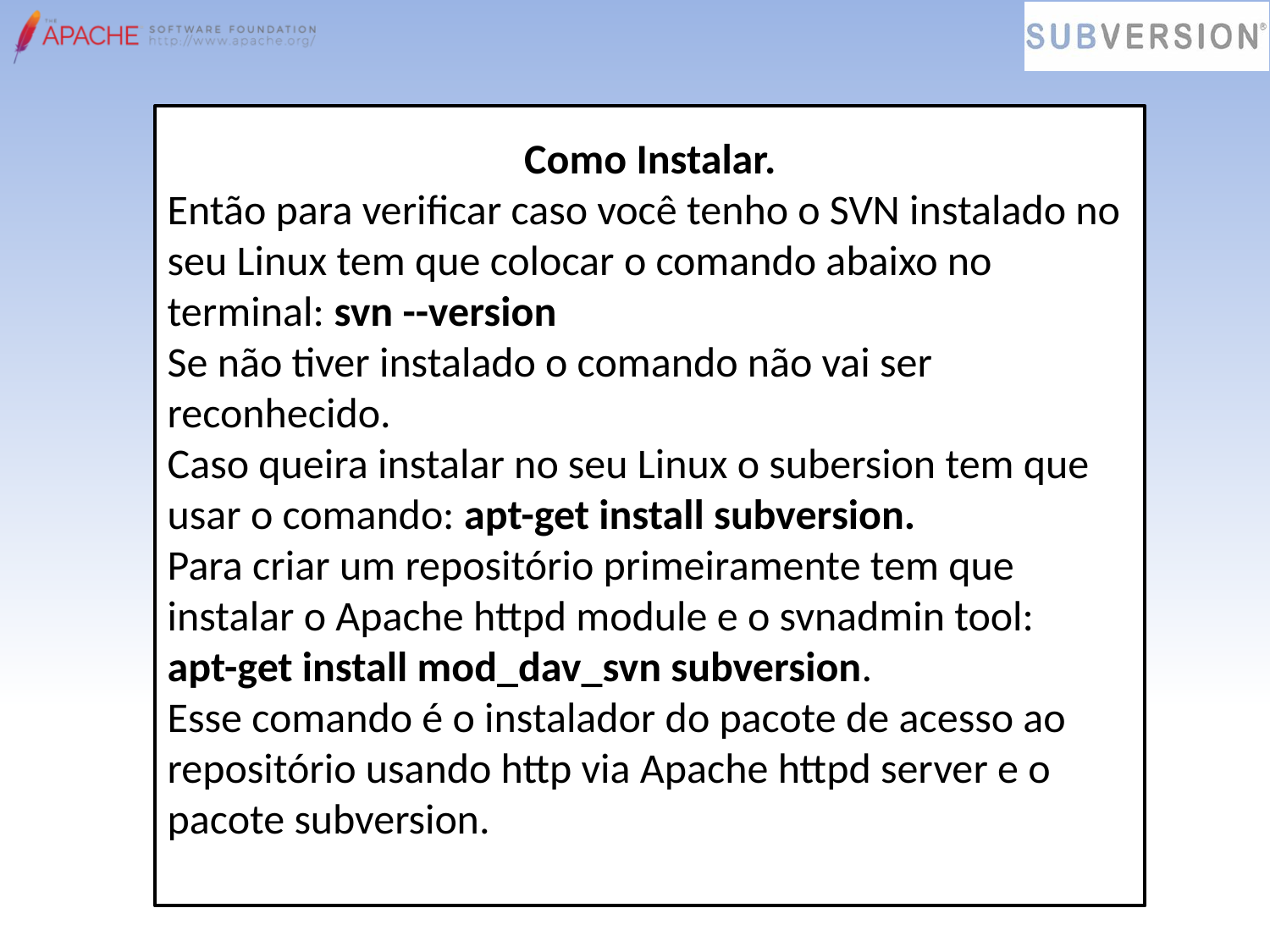

Como Instalar.
Então para verificar caso você tenho o SVN instalado no seu Linux tem que colocar o comando abaixo no terminal: svn --version
Se não tiver instalado o comando não vai ser reconhecido.
Caso queira instalar no seu Linux o subersion tem que usar o comando: apt-get install subversion.
Para criar um repositório primeiramente tem que instalar o Apache httpd module e o svnadmin tool:   apt-get install mod_dav_svn subversion.
Esse comando é o instalador do pacote de acesso ao repositório usando http via Apache httpd server e o pacote subversion.